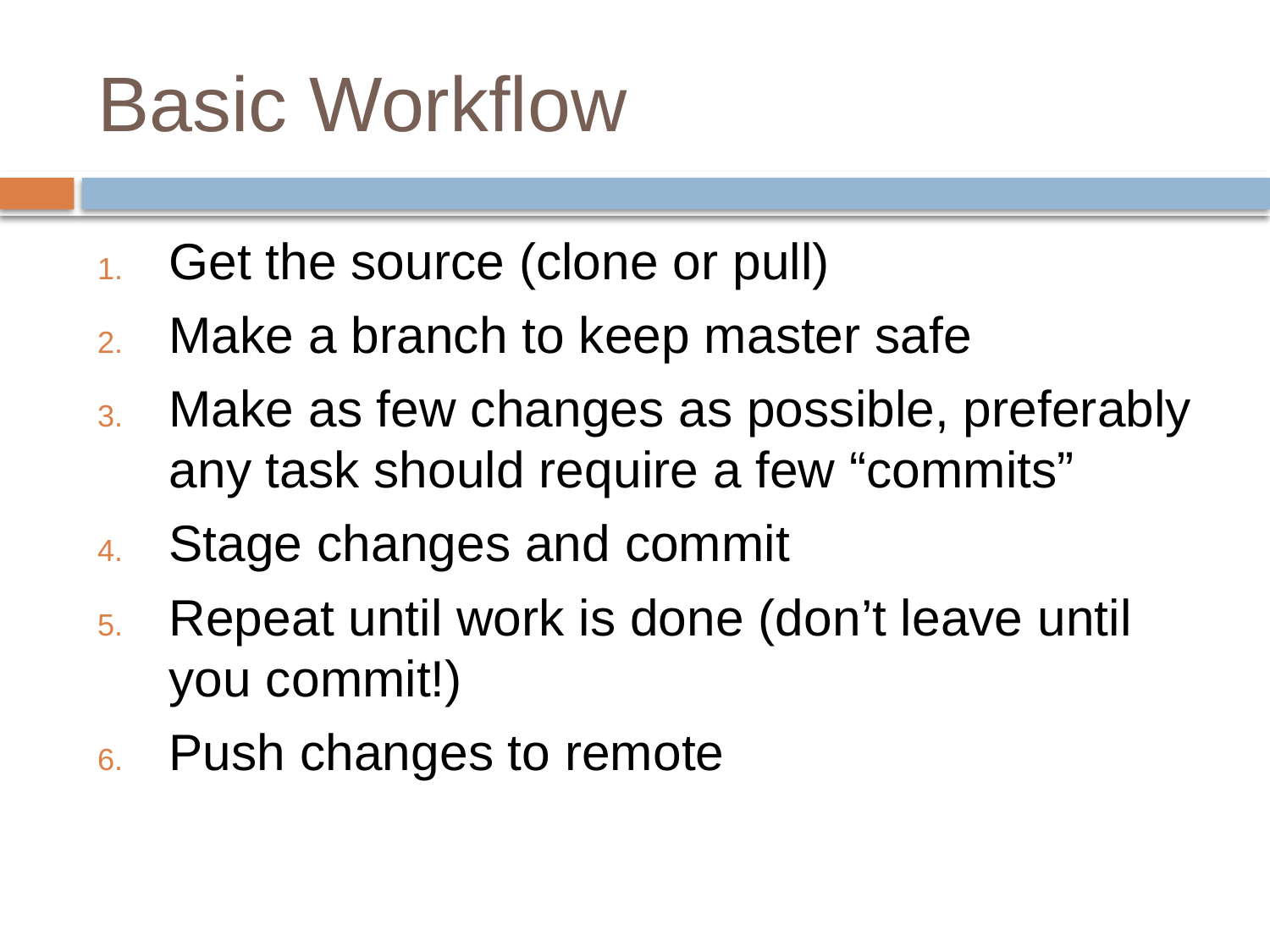

# Basic Workflow
Get the source (clone or pull)
Make a branch to keep master safe
Make as few changes as possible, preferably any task should require a few “commits”
Stage changes and commit
Repeat until work is done (don’t leave until you commit!)
Push changes to remote